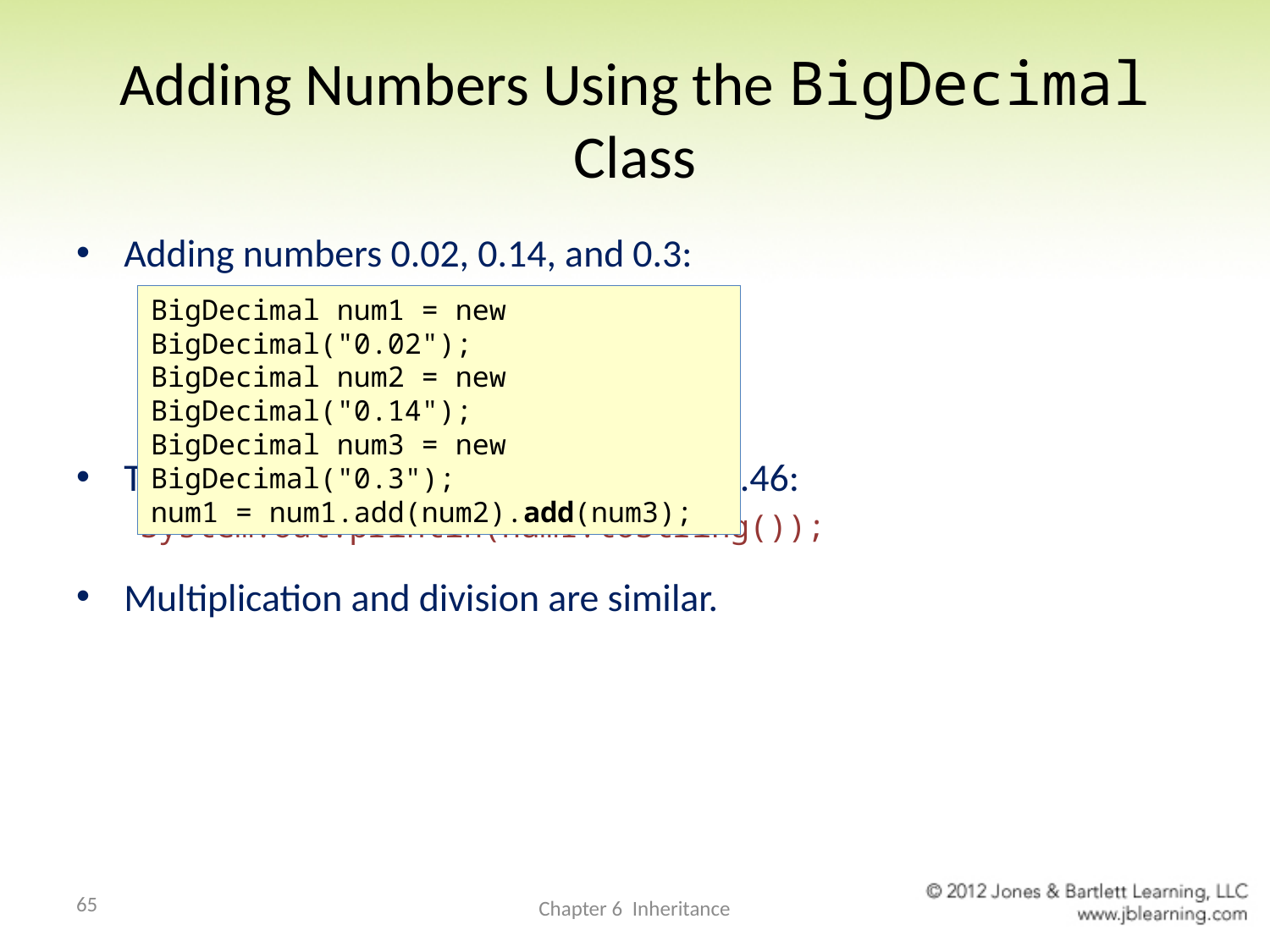

# Adding Numbers Using the BigDecimal Class
Adding numbers 0.02, 0.14, and 0.3:

This will print out the correct value of 0.46:
System.out.println(num1.toString());
Multiplication and division are similar.
BigDecimal num1 = new BigDecimal("0.02");
BigDecimal num2 = new BigDecimal("0.14");
BigDecimal num3 = new BigDecimal("0.3");
num1 = num1.add(num2).add(num3);
65
Chapter 6  Inheritance